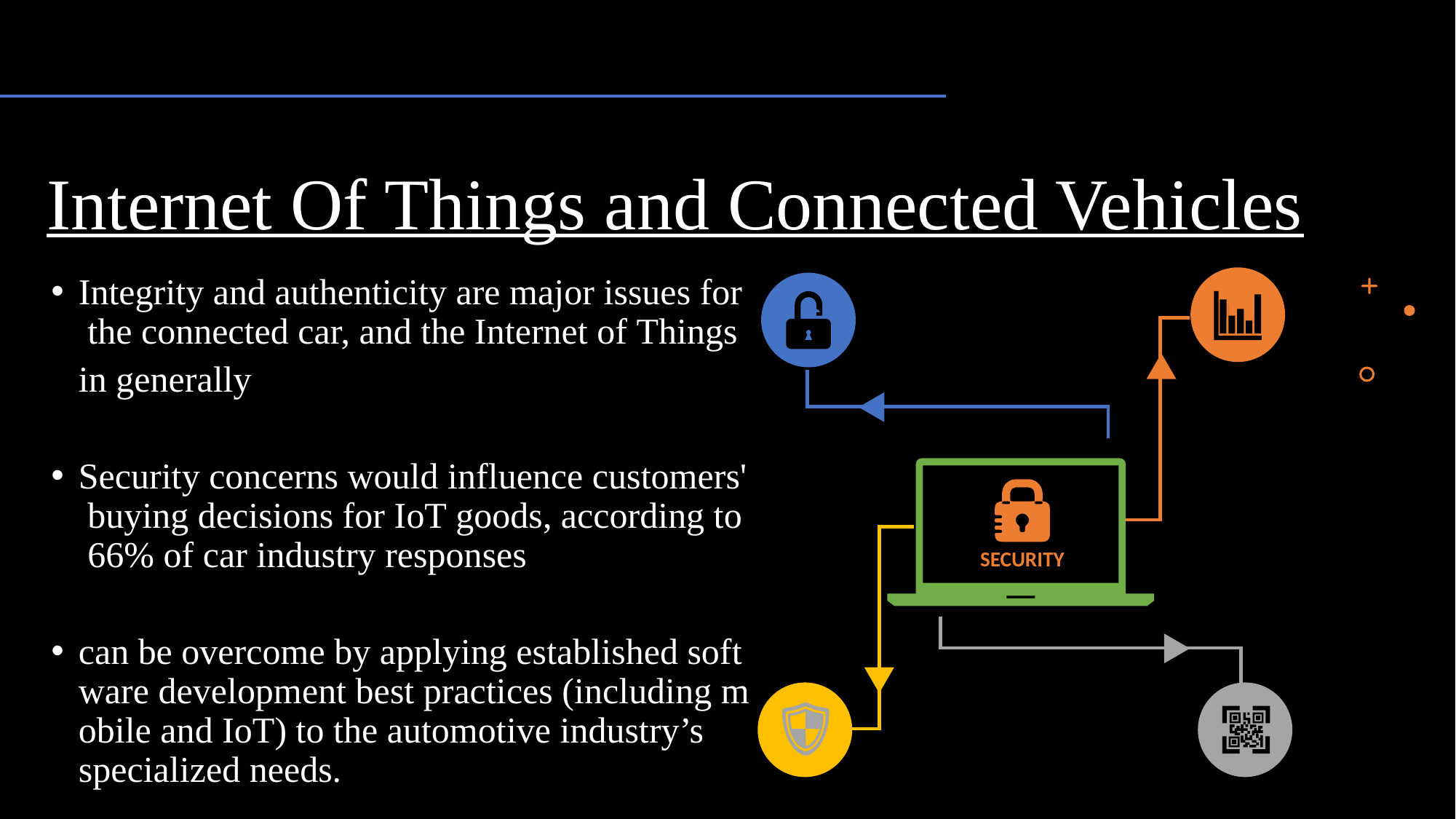

Internet Of Things and Connected Vehicles
Integrity and authenticity are major issues for the connected car, and the Internet of Things
   in generally

Security concerns would influence customers' buying decisions for IoT goods, according to 66% of car industry responses

can be overcome by applying established software development best practices (including mobile and IoT) to the automotive industry’s    specialized needs.

SECURITY